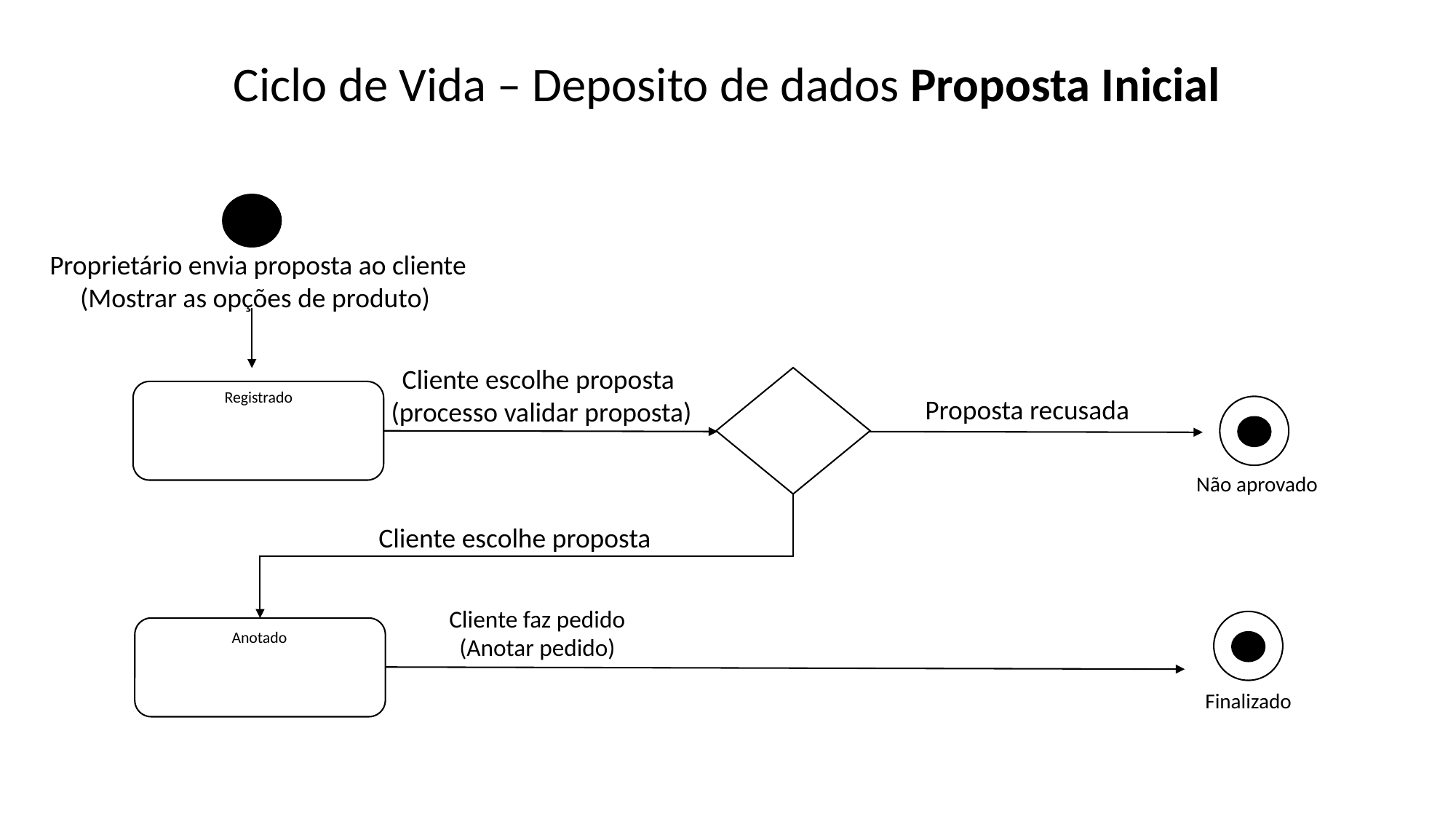

Ciclo de Vida – Deposito de dados Proposta Inicial

Proprietário envia proposta ao cliente
(Mostrar as opções de produto)
Cliente escolhe proposta
(processo validar proposta)

Registrado
Proposta recusada

Não aprovado
Cliente escolhe proposta
Cliente faz pedido
(Anotar pedido)

Anotado

Finalizado